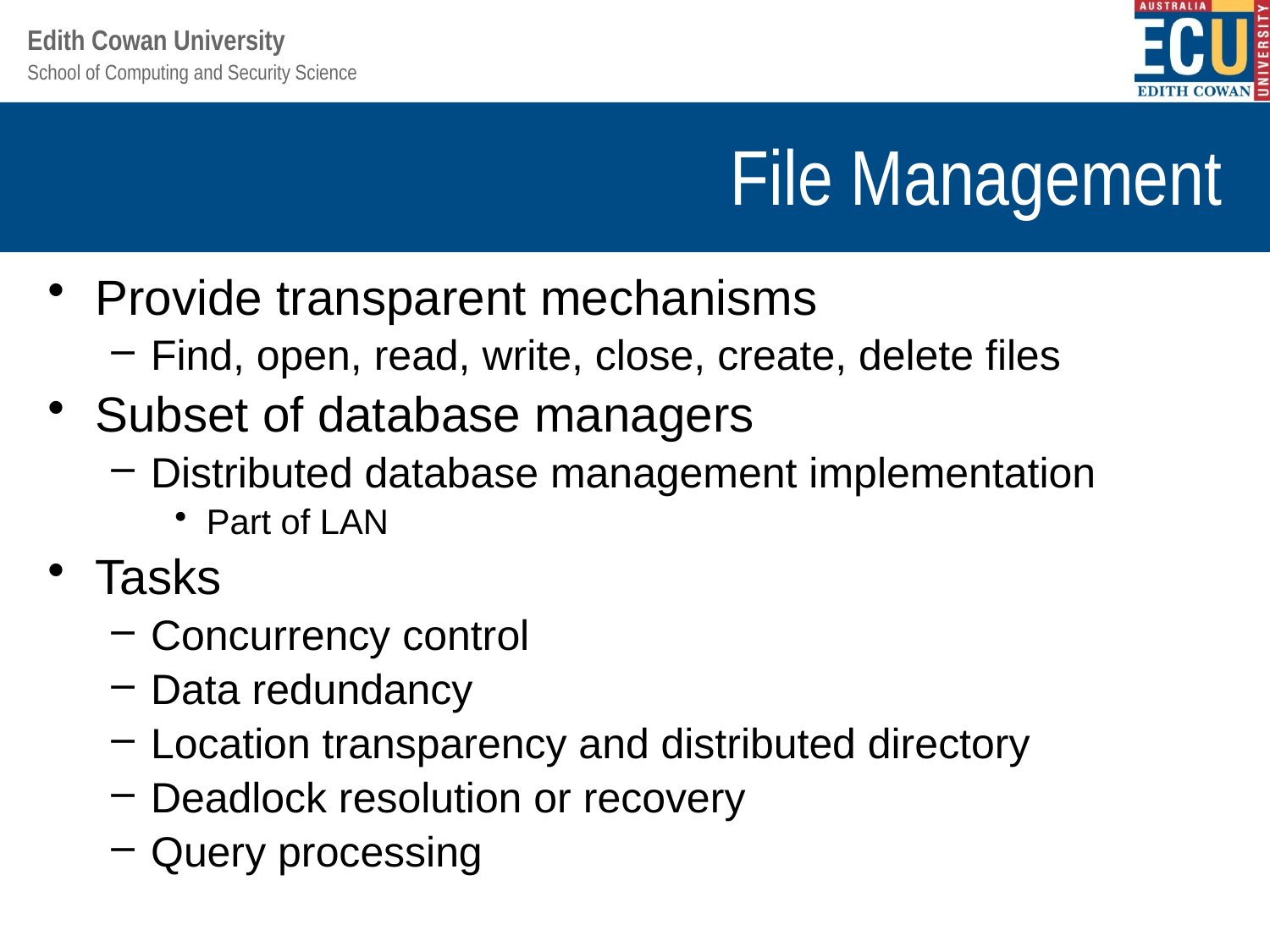

# File Management
Provide transparent mechanisms
Find, open, read, write, close, create, delete files
Subset of database managers
Distributed database management implementation
Part of LAN
Tasks
Concurrency control
Data redundancy
Location transparency and distributed directory
Deadlock resolution or recovery
Query processing